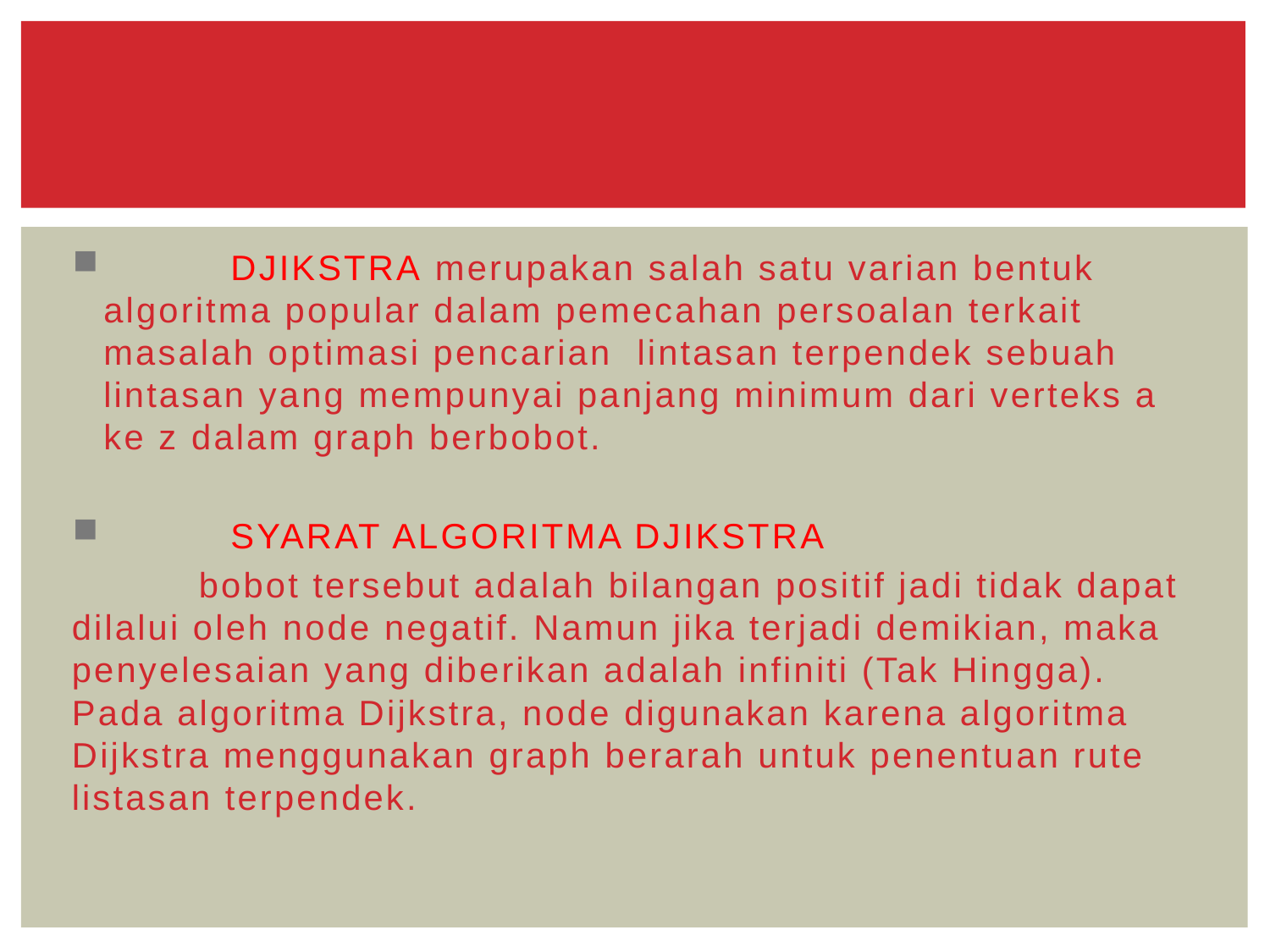

#
	DJIKSTRA merupakan salah satu varian bentuk algoritma popular dalam pemecahan persoalan terkait masalah optimasi pencarian  lintasan terpendek sebuah lintasan yang mempunyai panjang minimum dari verteks a ke z dalam graph berbobot.

	SYARAT ALGORITMA DJIKSTRA
	bobot tersebut adalah bilangan positif jadi tidak dapat dilalui oleh node negatif. Namun jika terjadi demikian, maka penyelesaian yang diberikan adalah infiniti (Tak Hingga). Pada algoritma Dijkstra, node digunakan karena algoritma Dijkstra menggunakan graph berarah untuk penentuan rute listasan terpendek.